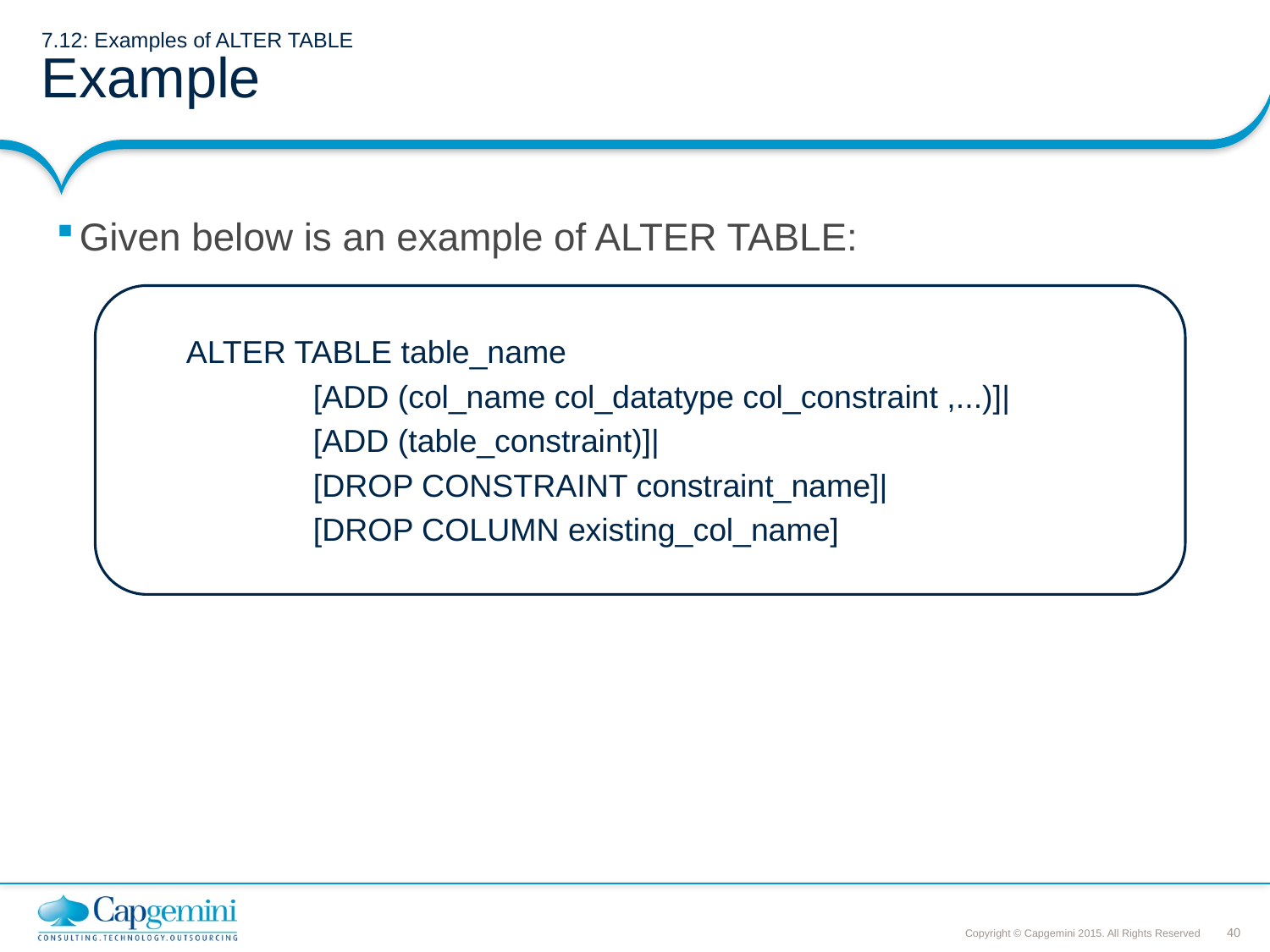

# 7.12: Examples of ALTER TABLE Example
Given below is an example of ALTER TABLE:

ALTER TABLE table_name
	[ADD (col_name col_datatype col_constraint ,...)]|
	[ADD (table_constraint)]|
	[DROP CONSTRAINT constraint_name]|
	[DROP COLUMN existing_col_name]